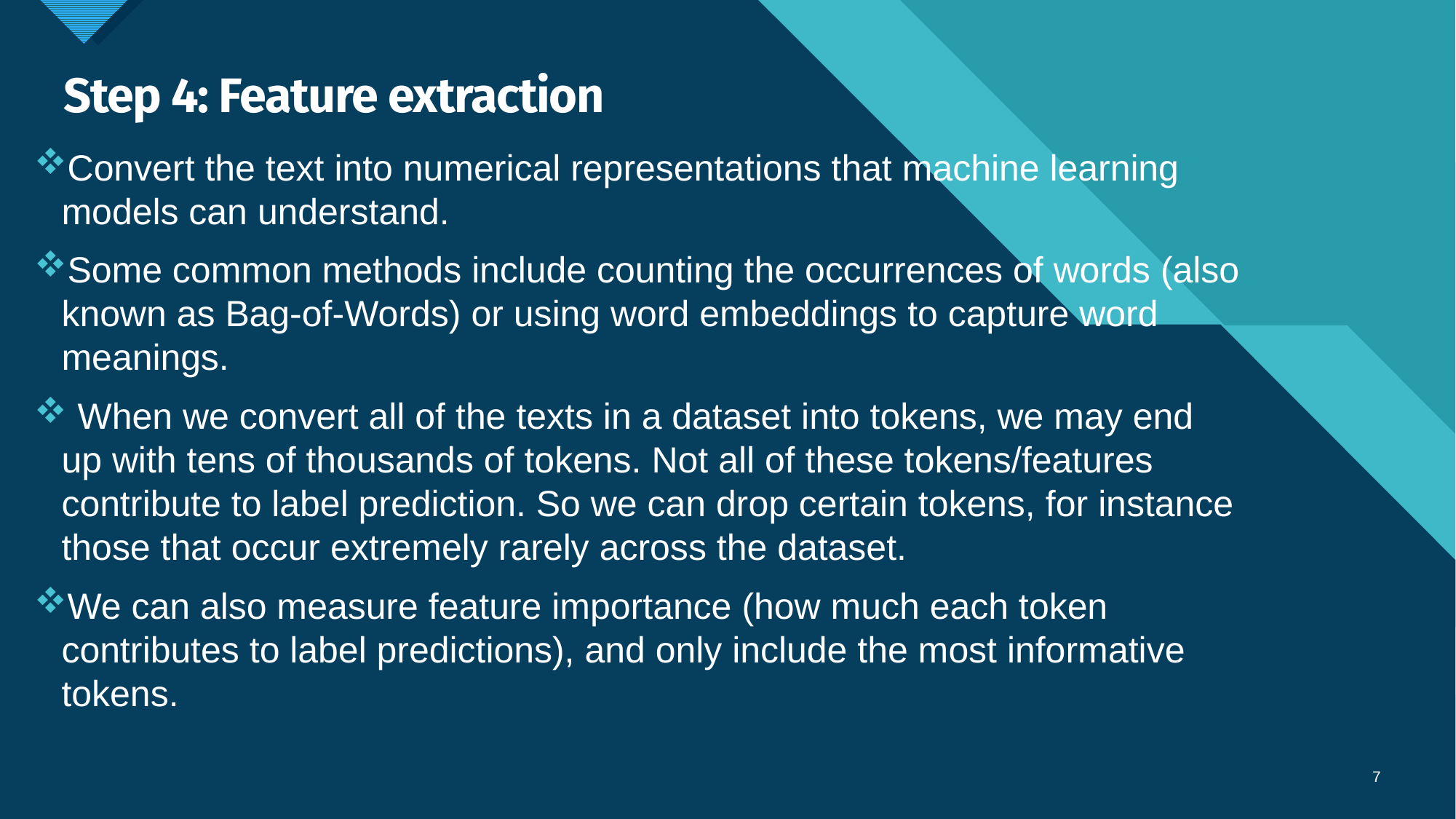

# Step 4: Feature extraction
Convert the text into numerical representations that machine learning models can understand.
Some common methods include counting the occurrences of words (also known as Bag-of-Words) or using word embeddings to capture word meanings.
 When we convert all of the texts in a dataset into tokens, we may end up with tens of thousands of tokens. Not all of these tokens/features contribute to label prediction. So we can drop certain tokens, for instance those that occur extremely rarely across the dataset.
We can also measure feature importance (how much each token contributes to label predictions), and only include the most informative tokens.
7